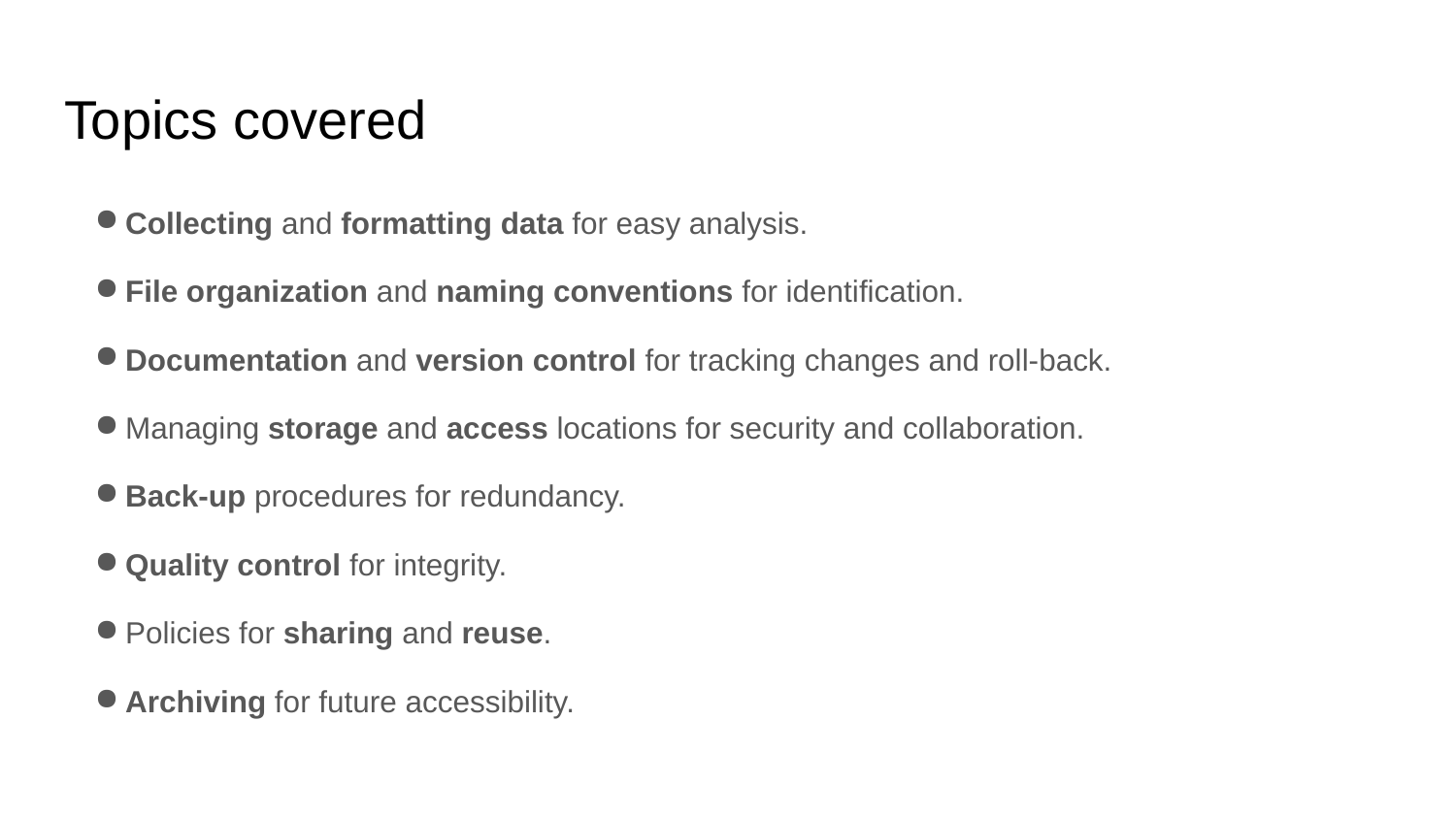

# Topics covered
Collecting and formatting data for easy analysis.
File organization and naming conventions for identification.
Documentation and version control for tracking changes and roll-back.
Managing storage and access locations for security and collaboration.
Back-up procedures for redundancy.
Quality control for integrity.
Policies for sharing and reuse.
Archiving for future accessibility.